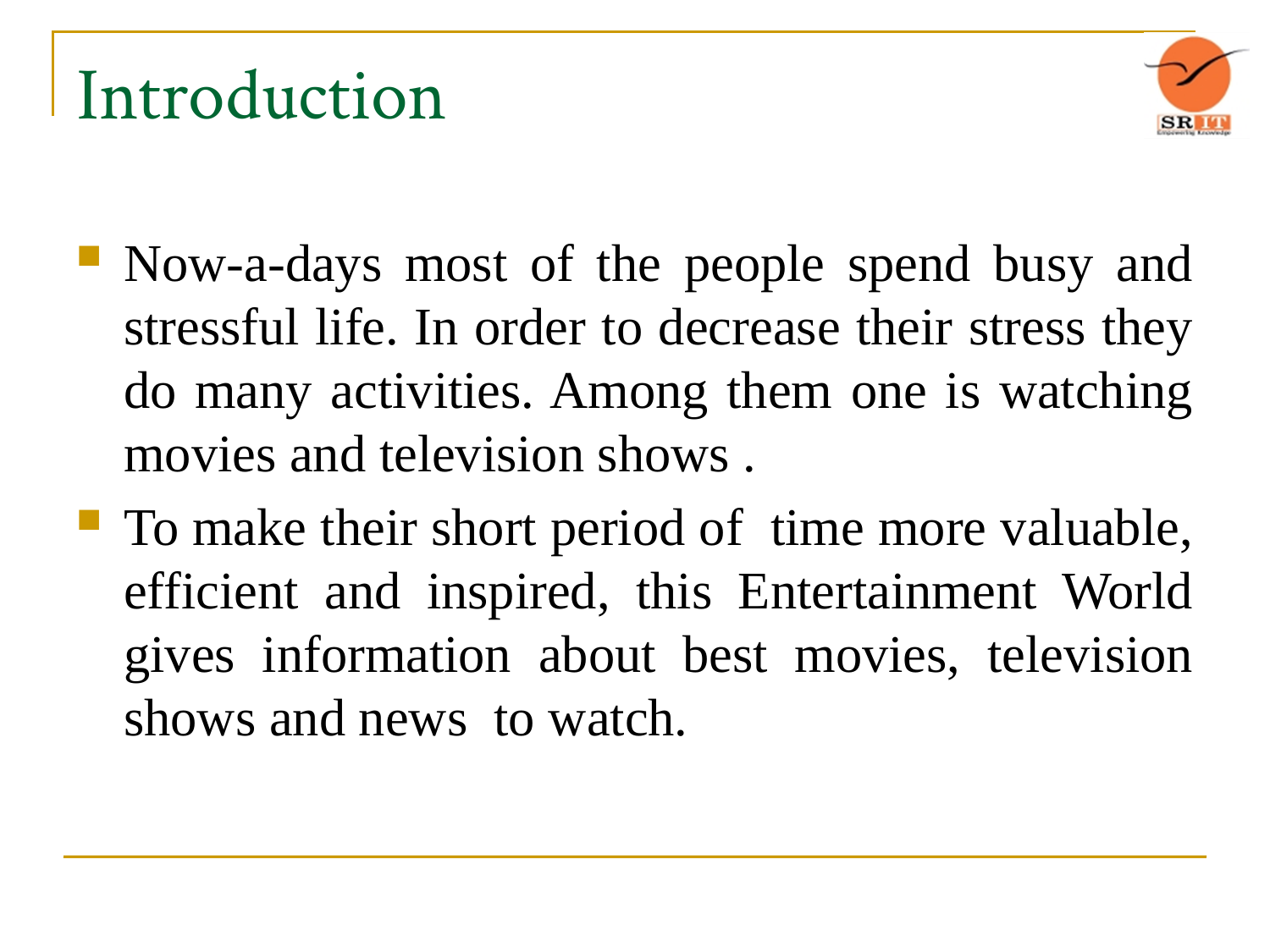

# Introduction
Now-a-days most of the people spend busy and stressful life. In order to decrease their stress they do many activities. Among them one is watching movies and television shows .
To make their short period of  time more valuable, efficient and inspired, this Entertainment World gives information about best movies, television shows and news  to watch.